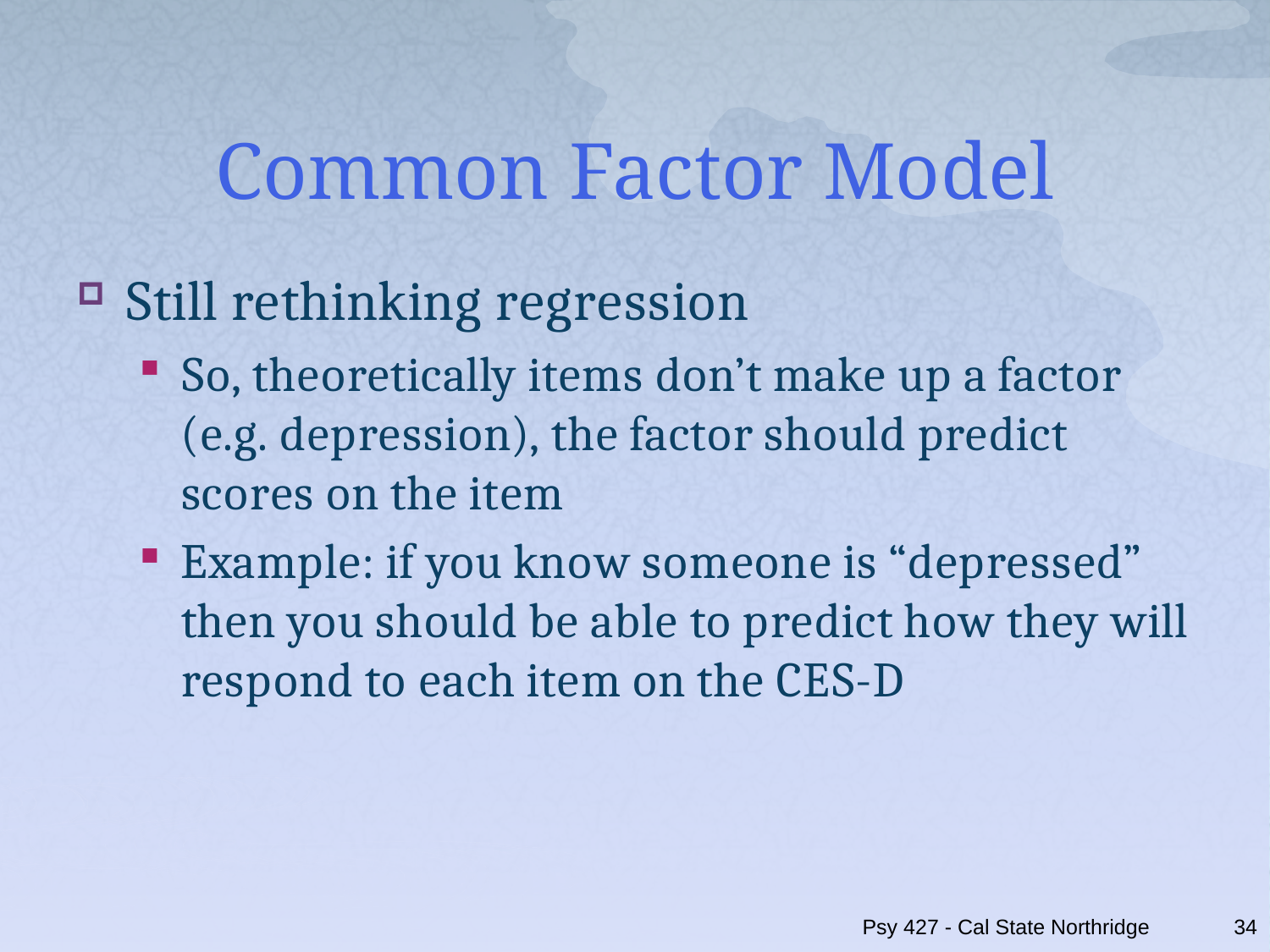

# Common Factor Model
Still rethinking regression
So, theoretically items don’t make up a factor (e.g. depression), the factor should predict scores on the item
Example: if you know someone is “depressed” then you should be able to predict how they will respond to each item on the CES-D
Psy 427 - Cal State Northridge
34